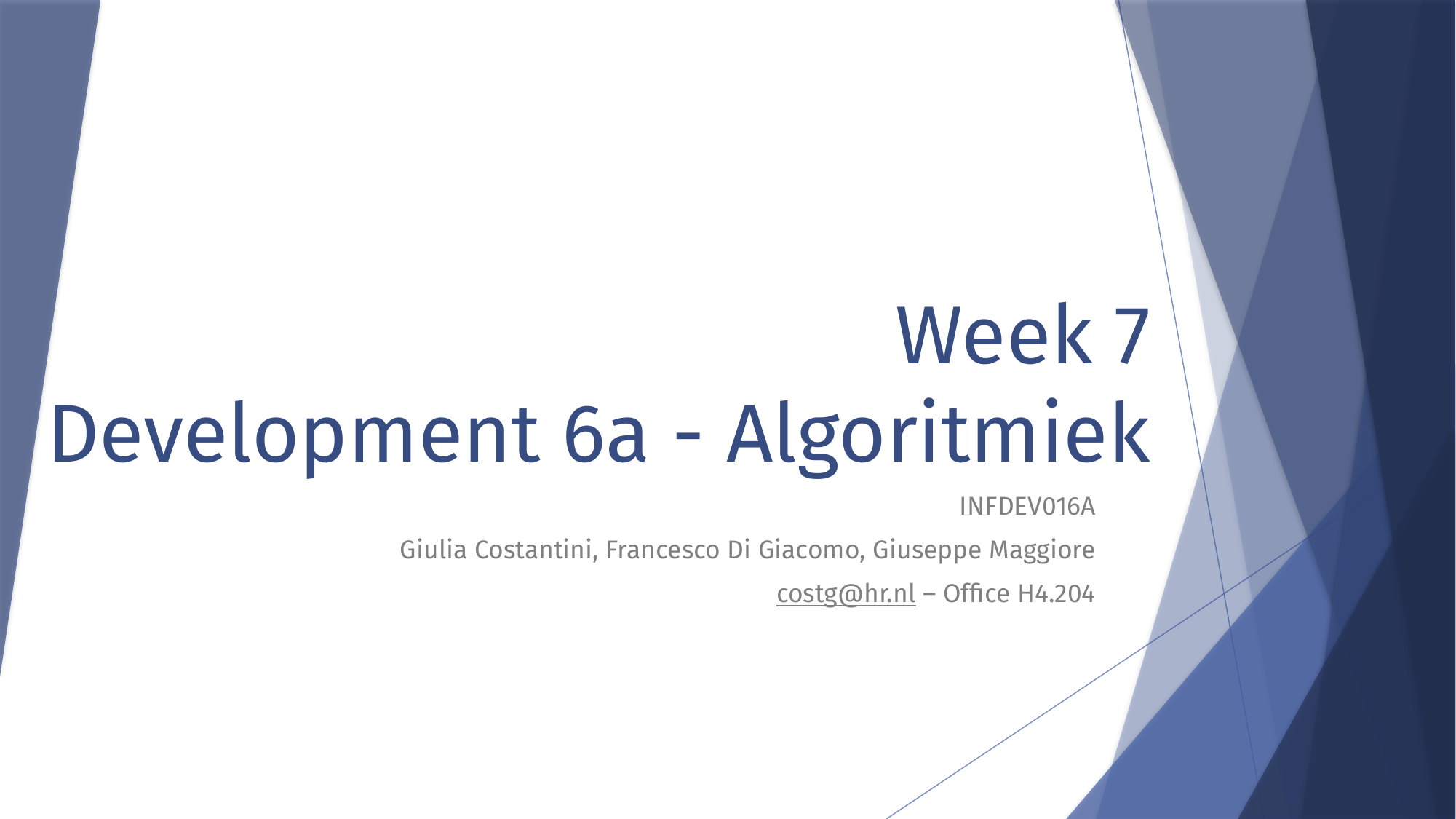

# Week 7 Development 6a - Algoritmiek
INFDEV016A
Giulia Costantini, Francesco Di Giacomo, Giuseppe Maggiore
costg@hr.nl – Office H4.204